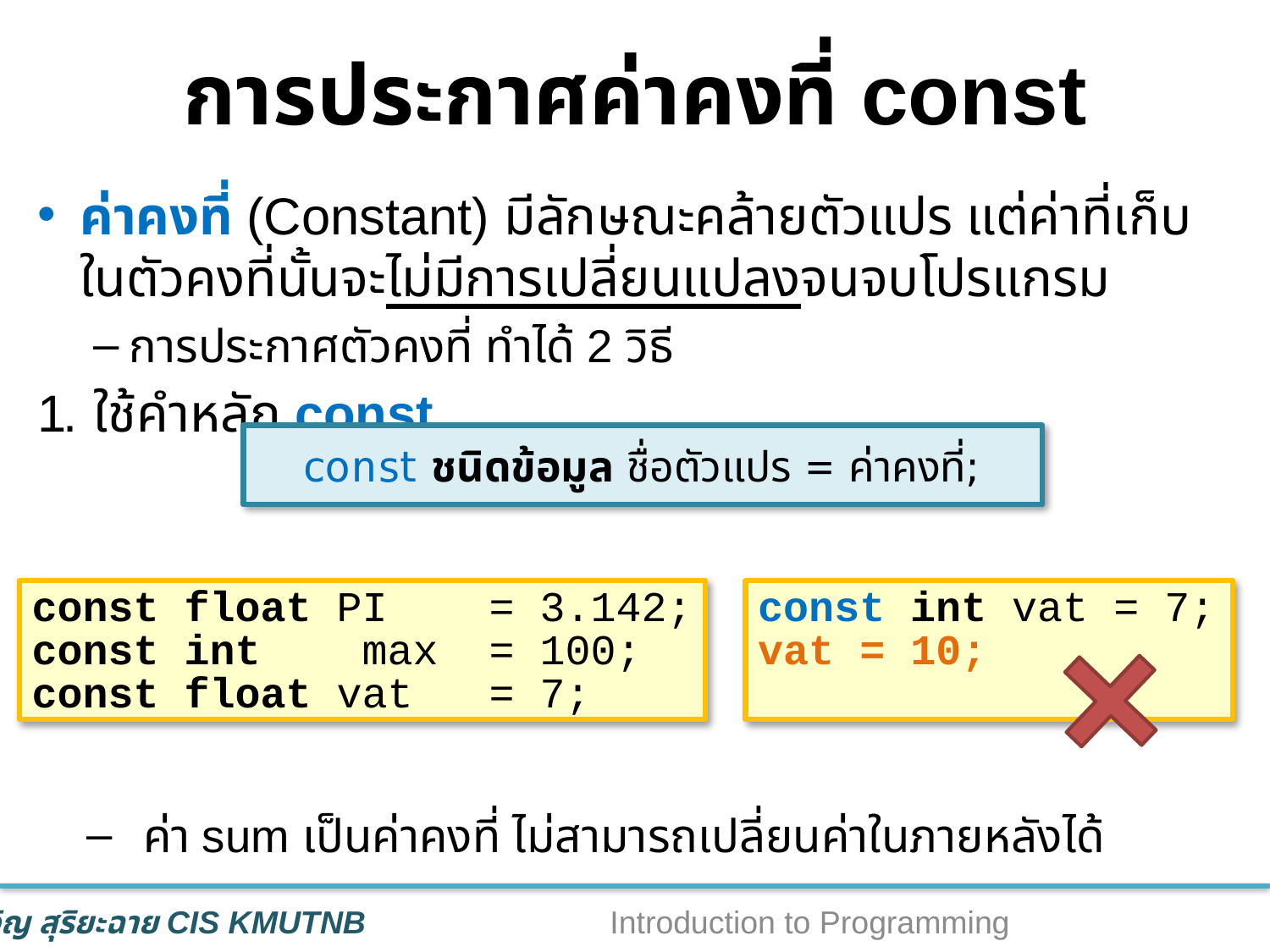

# การประกาศค่าคงที่ const
ค่าคงที่ (Constant) มีลักษณะคล้ายตัวแปร แต่ค่าที่เก็บในตัวคงที่นั้นจะไม่มีการเปลี่ยนแปลงจนจบโปรแกรม
การประกาศตัวคงที่ ทำได้ 2 วิธี
ใช้คำหลัก const

ค่า sum เป็นค่าคงที่ ไม่สามารถเปลี่ยนค่าในภายหลังได้
const ชนิดข้อมูล ชื่อตัวแปร = ค่าคงที่;
const int vat = 7;
vat = 10;
const float PI    = 3.142;
const int    max  = 100;
const float vat   = 7;

59
Introduction to Programming